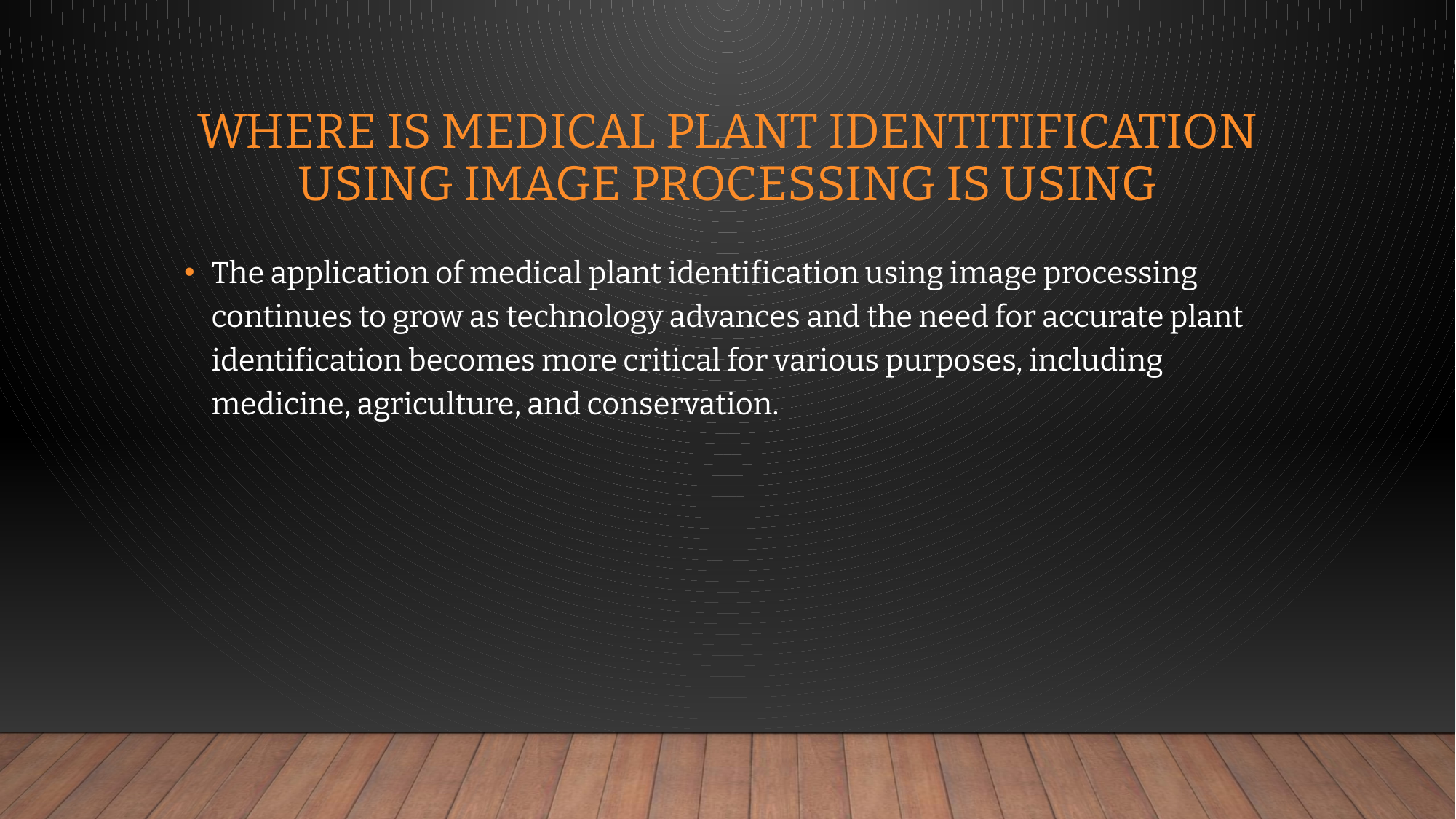

# where is medical plant identitification using image processing is using
The application of medical plant identification using image processing continues to grow as technology advances and the need for accurate plant identification becomes more critical for various purposes, including medicine, agriculture, and conservation.